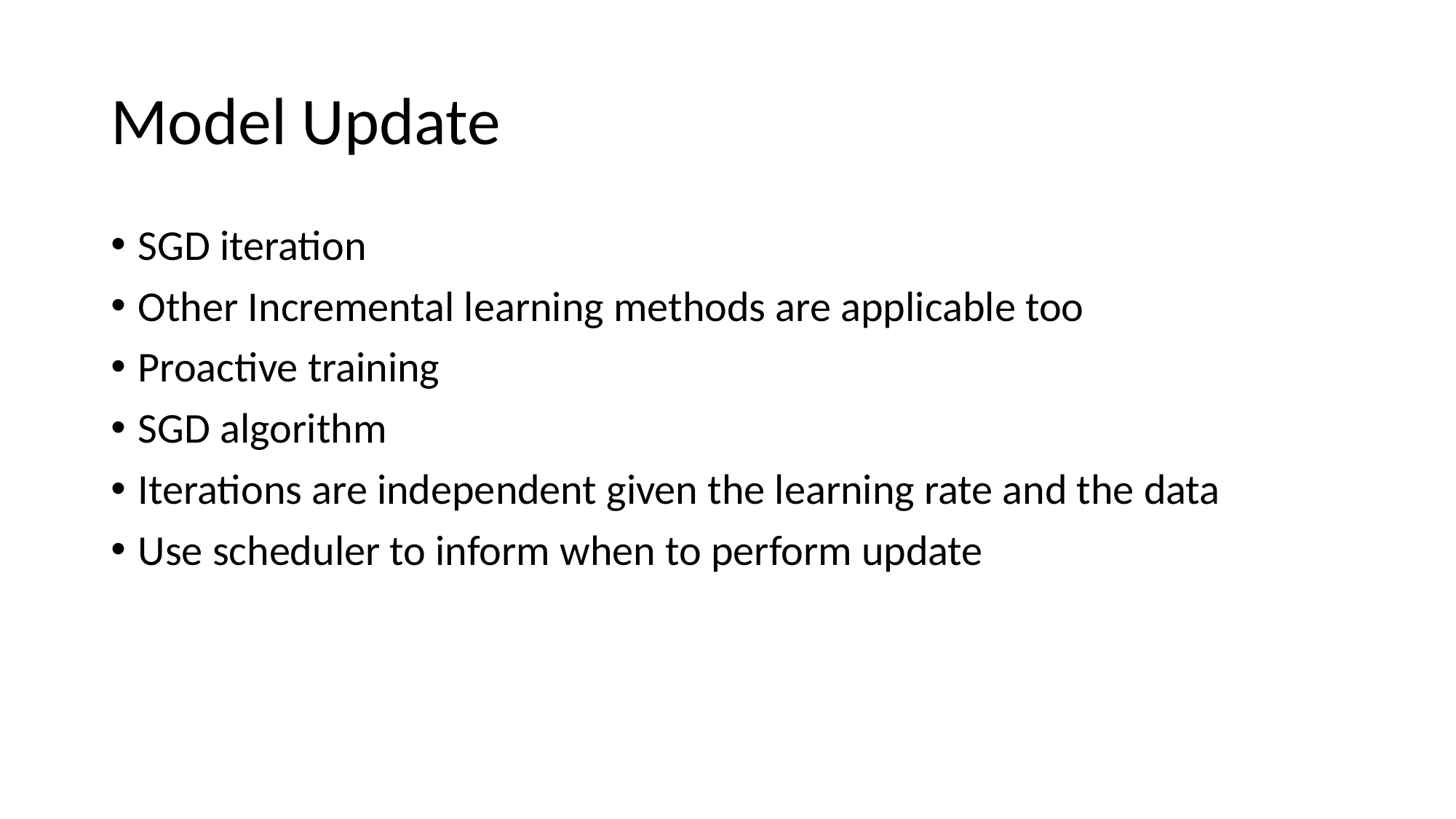

# Model Update
SGD iteration
Other Incremental learning methods are applicable too
Proactive training
SGD algorithm
Iterations are independent given the learning rate and the data
Use scheduler to inform when to perform update